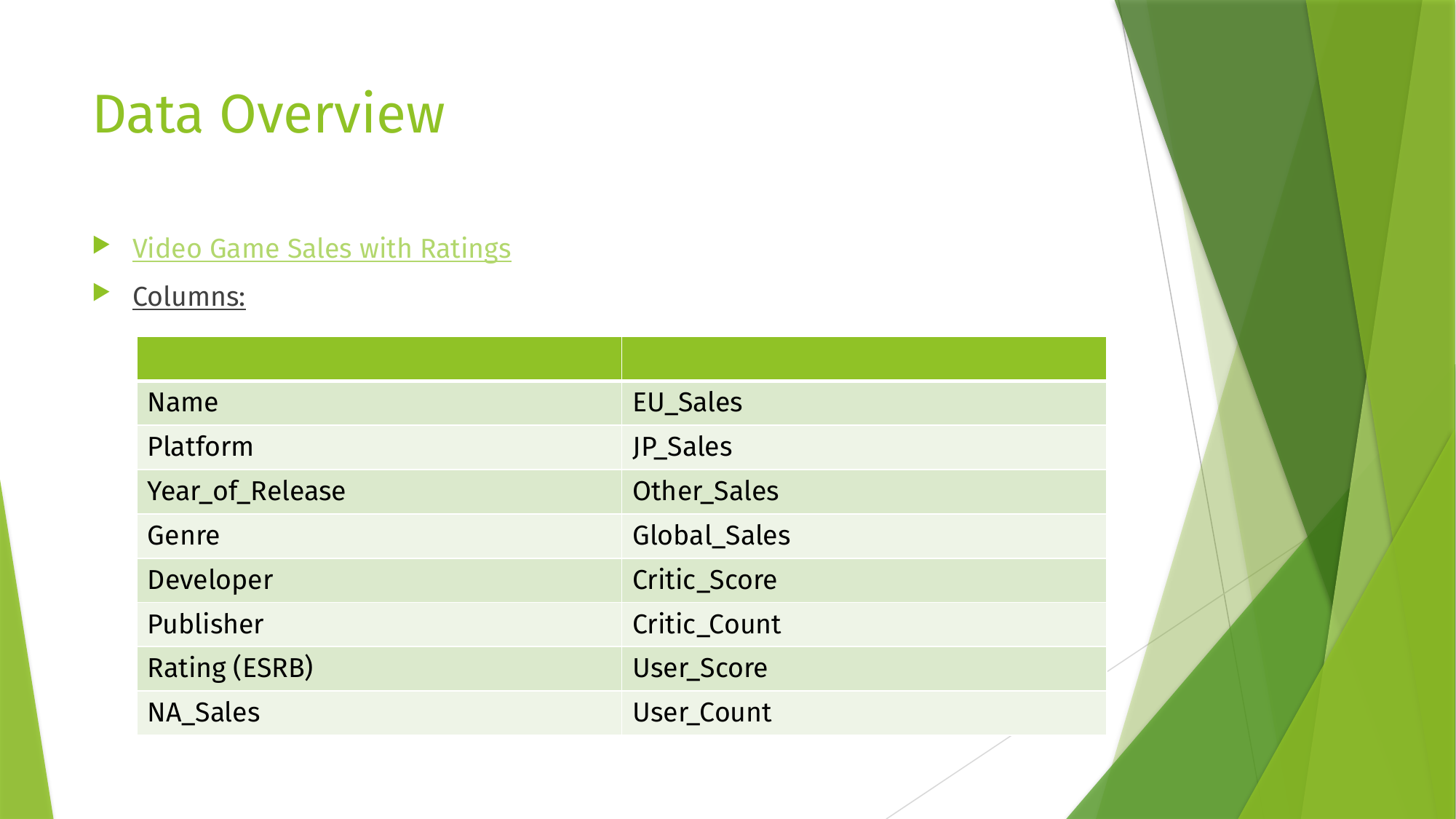

# Data Overview

Video Game Sales with Ratings
Columns:

|  |  |
| --- | --- |
| Name | EU\_Sales |
| Platform | JP\_Sales |
| Year\_of\_Release | Other\_Sales |
| Genre | Global\_Sales |
| Developer | Critic\_Score |
| Publisher | Critic\_Count |
| Rating (ESRB) | User\_Score |
| NA\_Sales | User\_Count |